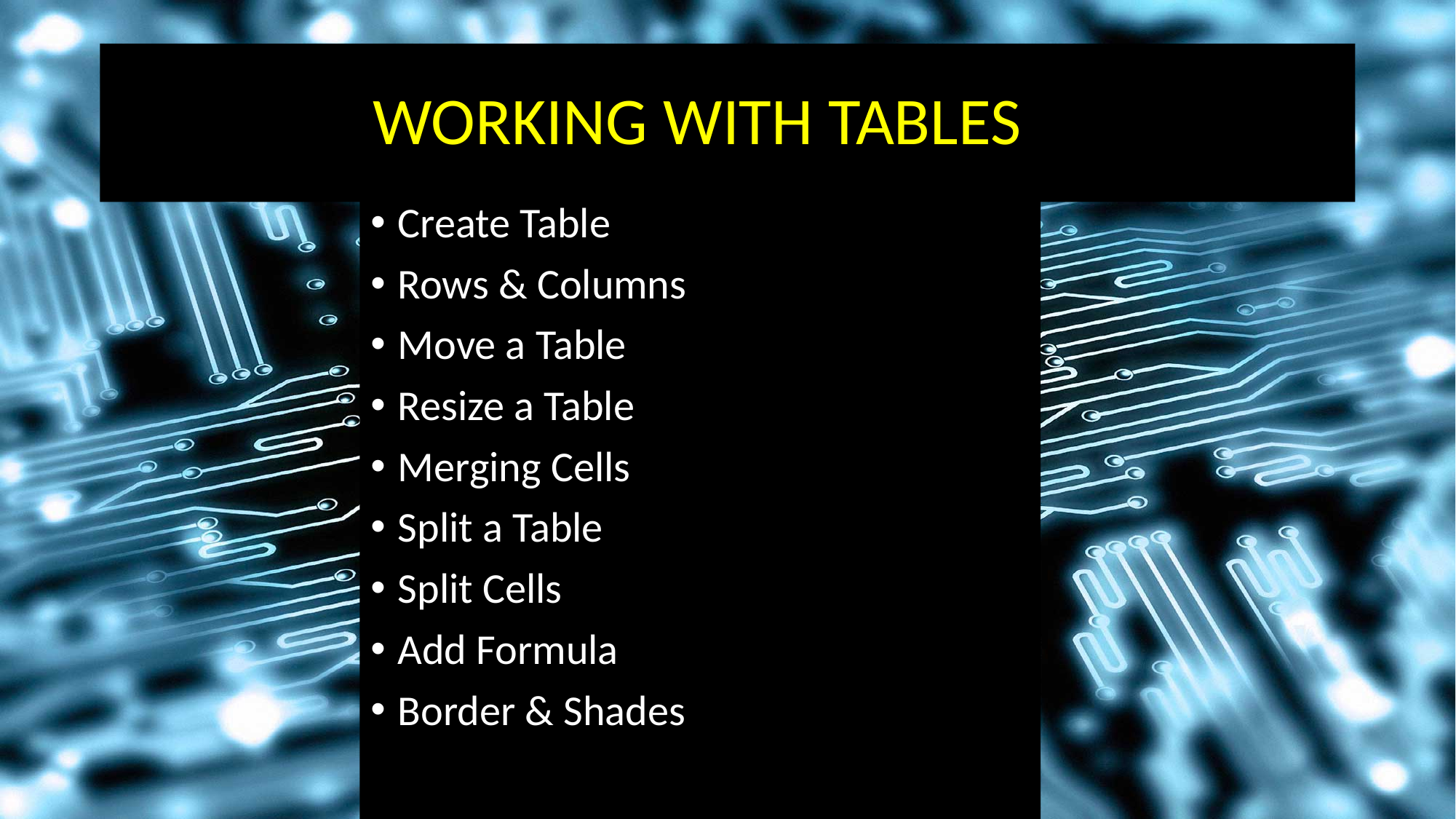

# WORKING WITH TABLES
Create Table
Rows & Columns
Move a Table
Resize a Table
Merging Cells
Split a Table
Split Cells
Add Formula
Border & Shades